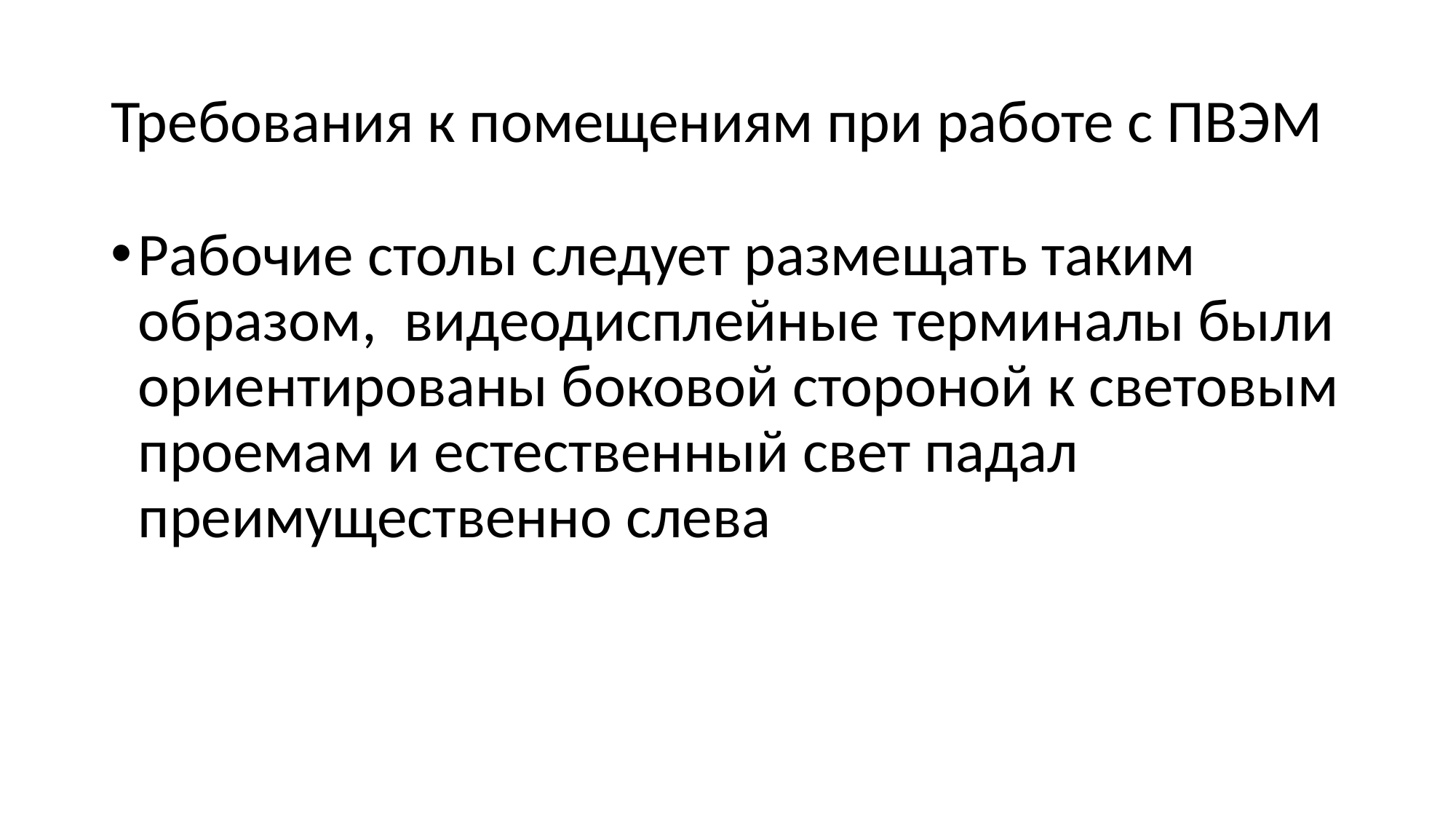

# Требования к помещениям при работе с ПВЭМ
Рабочие столы следует размещать таким образом,  видеодисплейные терминалы были ориентированы боковой стороной к световым проемам и естественный свет падал преимущественно слева